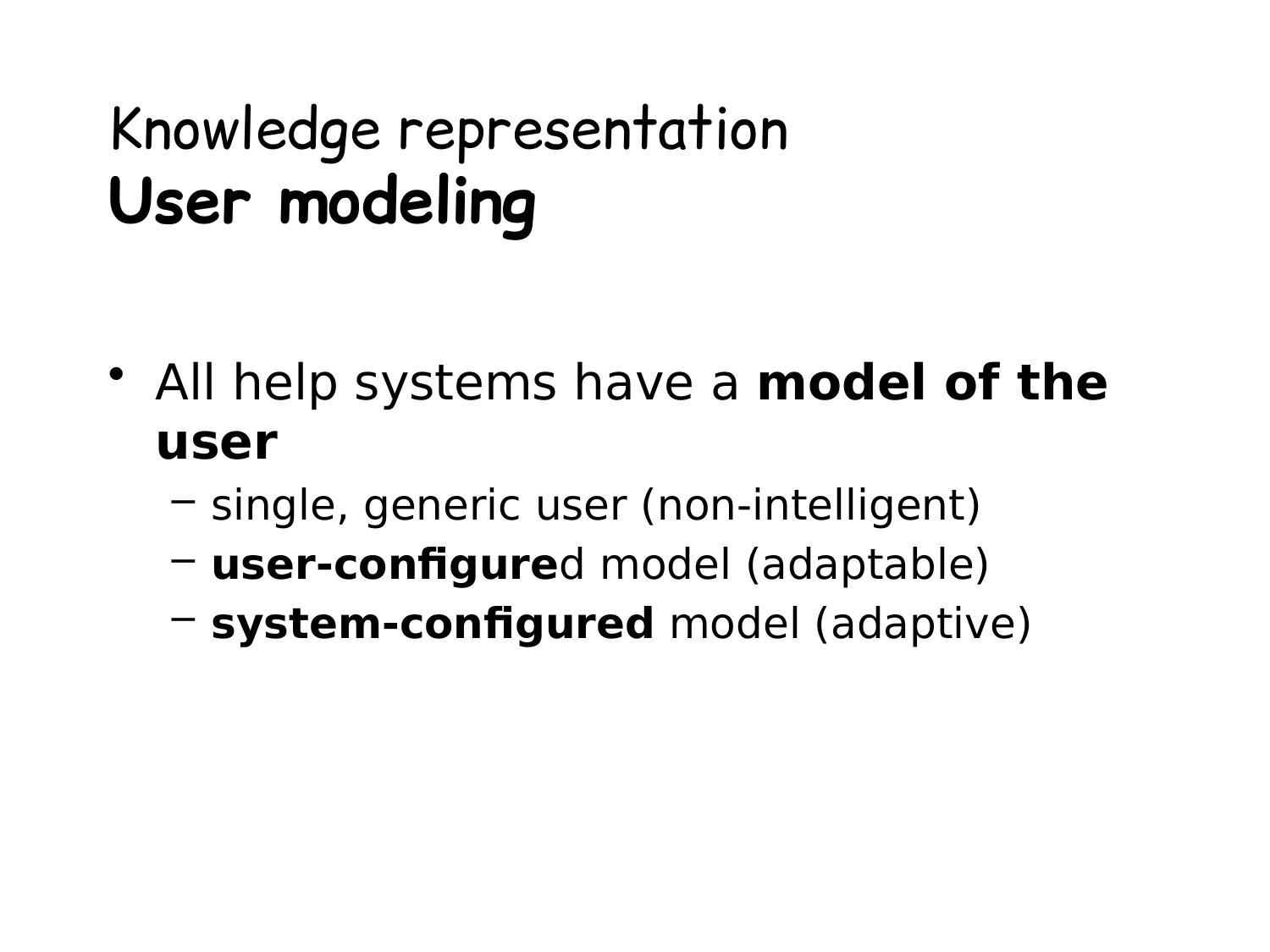

# Knowledge representation User modeling

All help systems have a model of the user
single, generic user (non-intelligent)
user-configured model (adaptable)
system-configured model (adaptive)